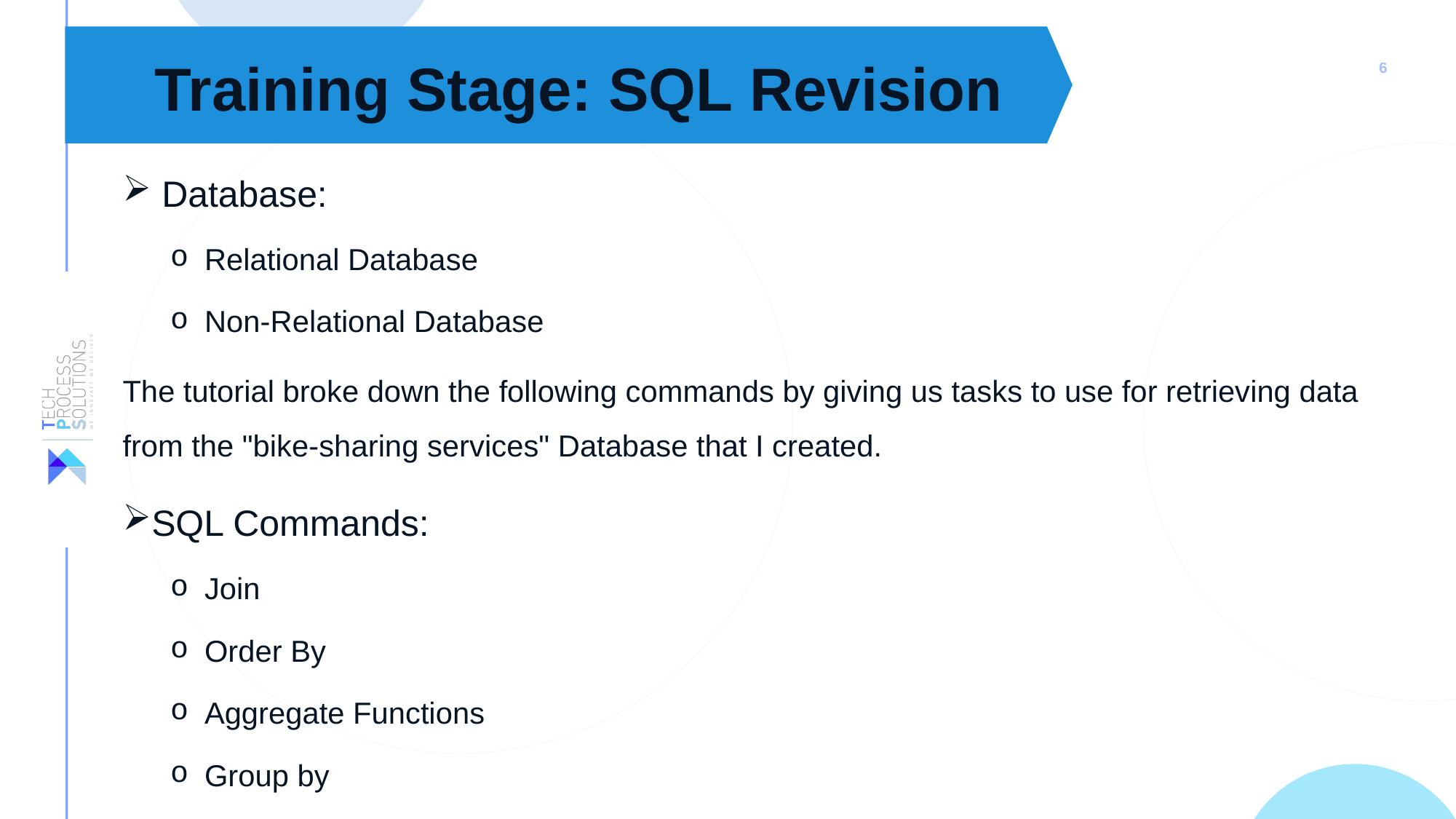

Training Stage: SQL Revision
 Database:
Relational Database
Non-Relational Database
The tutorial broke down the following commands by giving us tasks to use for retrieving data from the "bike-sharing services" Database that I created.
SQL Commands:
Join
Order By
Aggregate Functions
Group by